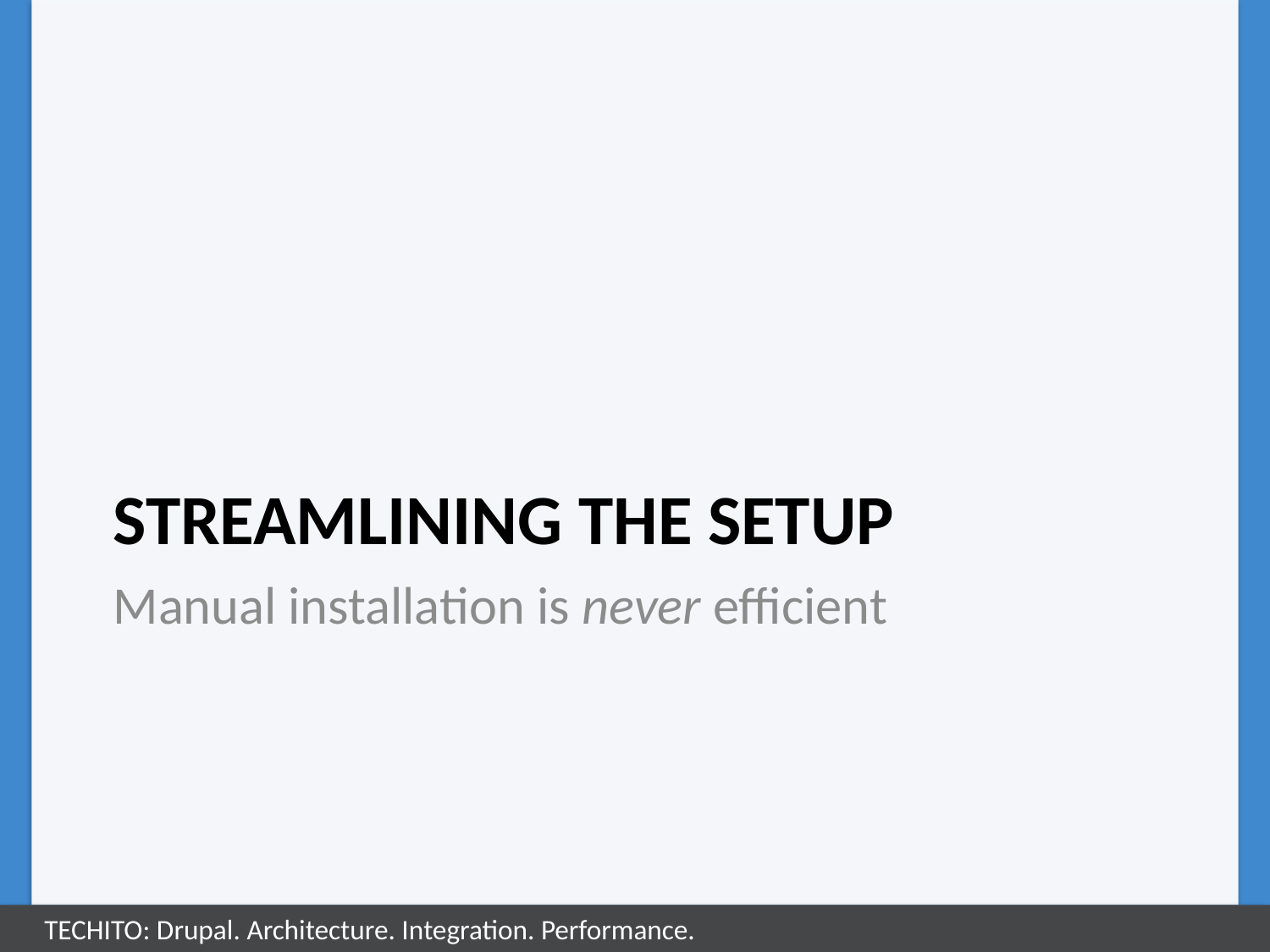

# Streamlining the setup
Manual installation is never efficient